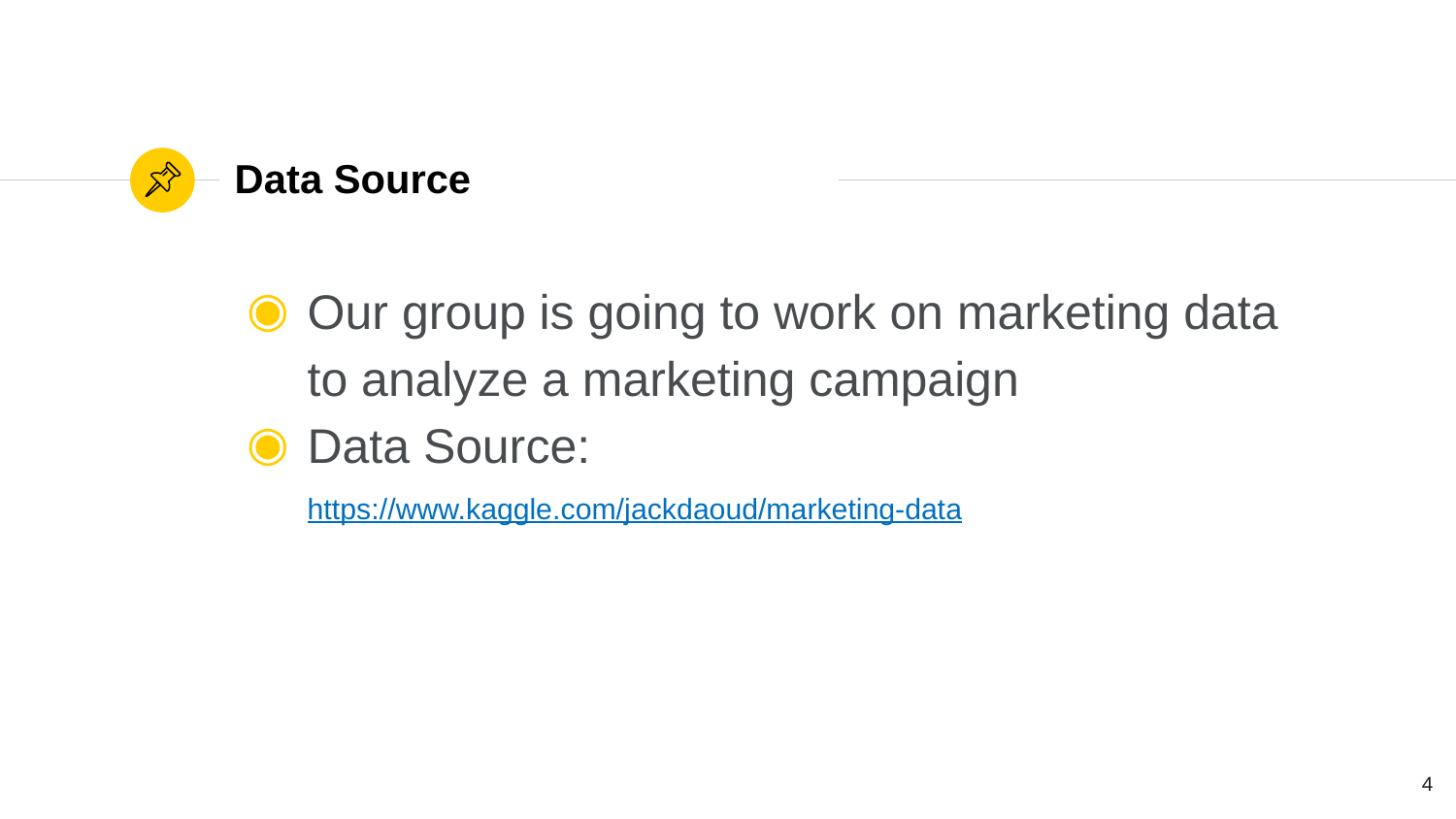

# Data Source

Our group is going to work on marketing data to analyze a marketing campaign
Data Source:
https://www.kaggle.com/jackdaoud/marketing-data

4